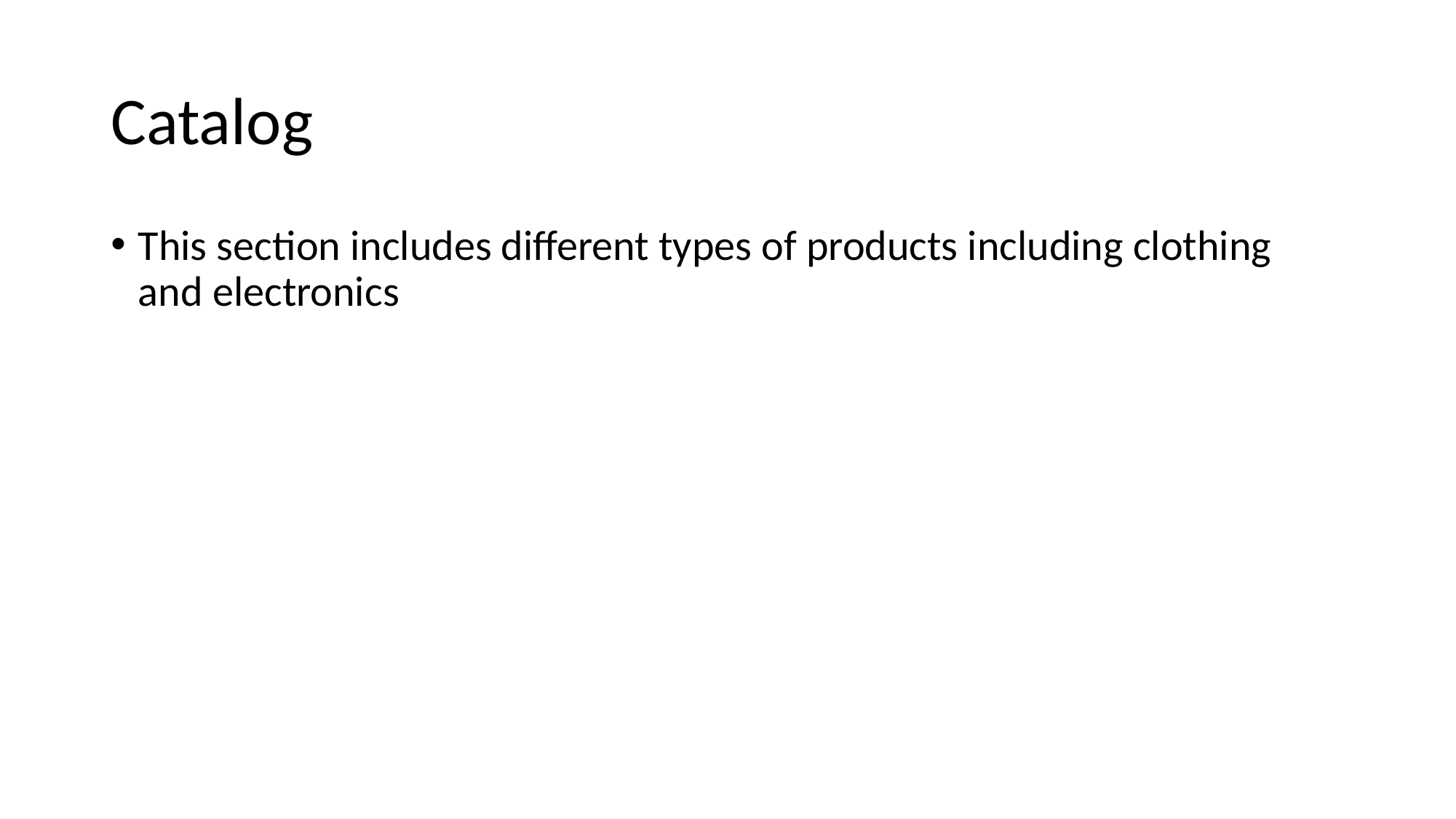

# Catalog
This section includes different types of products including clothing and electronics